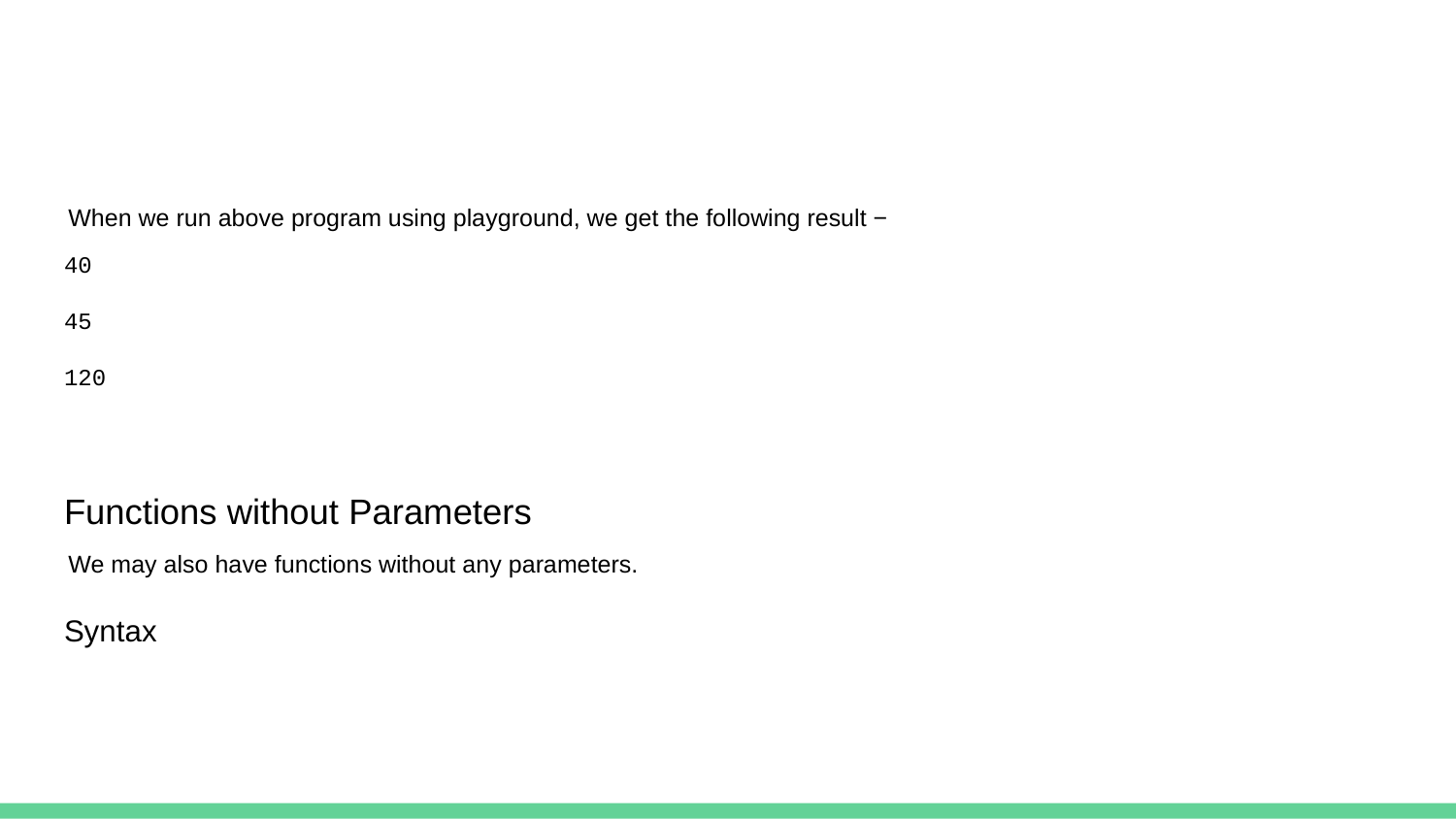

#
When we run above program using playground, we get the following result −
40
45
120

Functions without Parameters
We may also have functions without any parameters.
Syntax